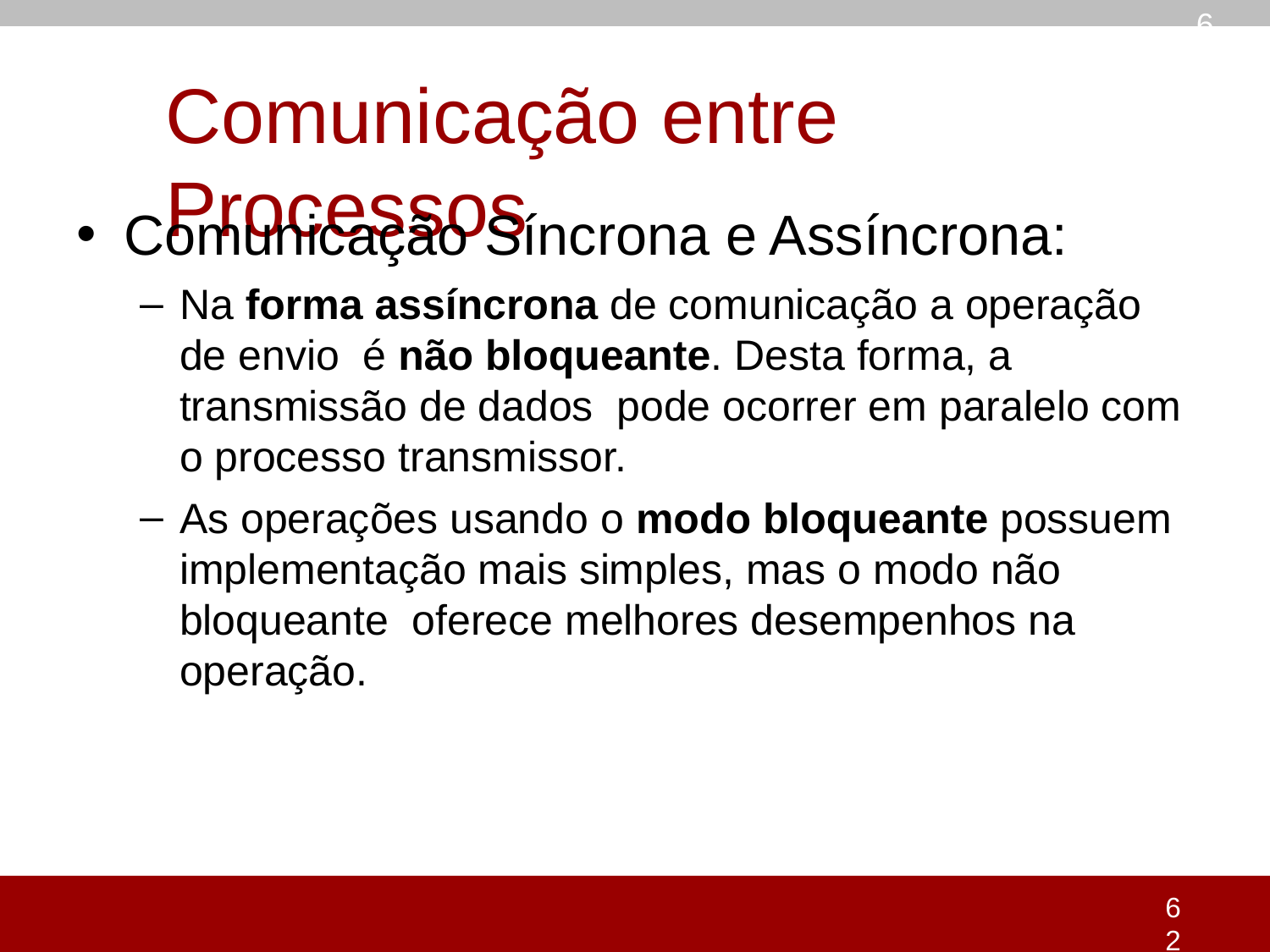

62
# Comunicação entre Processos
Comunicação Síncrona e Assíncrona:
Na forma assíncrona de comunicação a operação de envio  é não bloqueante. Desta forma, a transmissão de dados  pode ocorrer em paralelo com o processo transmissor.
As operações usando o modo bloqueante possuem  implementação mais simples, mas o modo não bloqueante  oferece melhores desempenhos na operação.
62